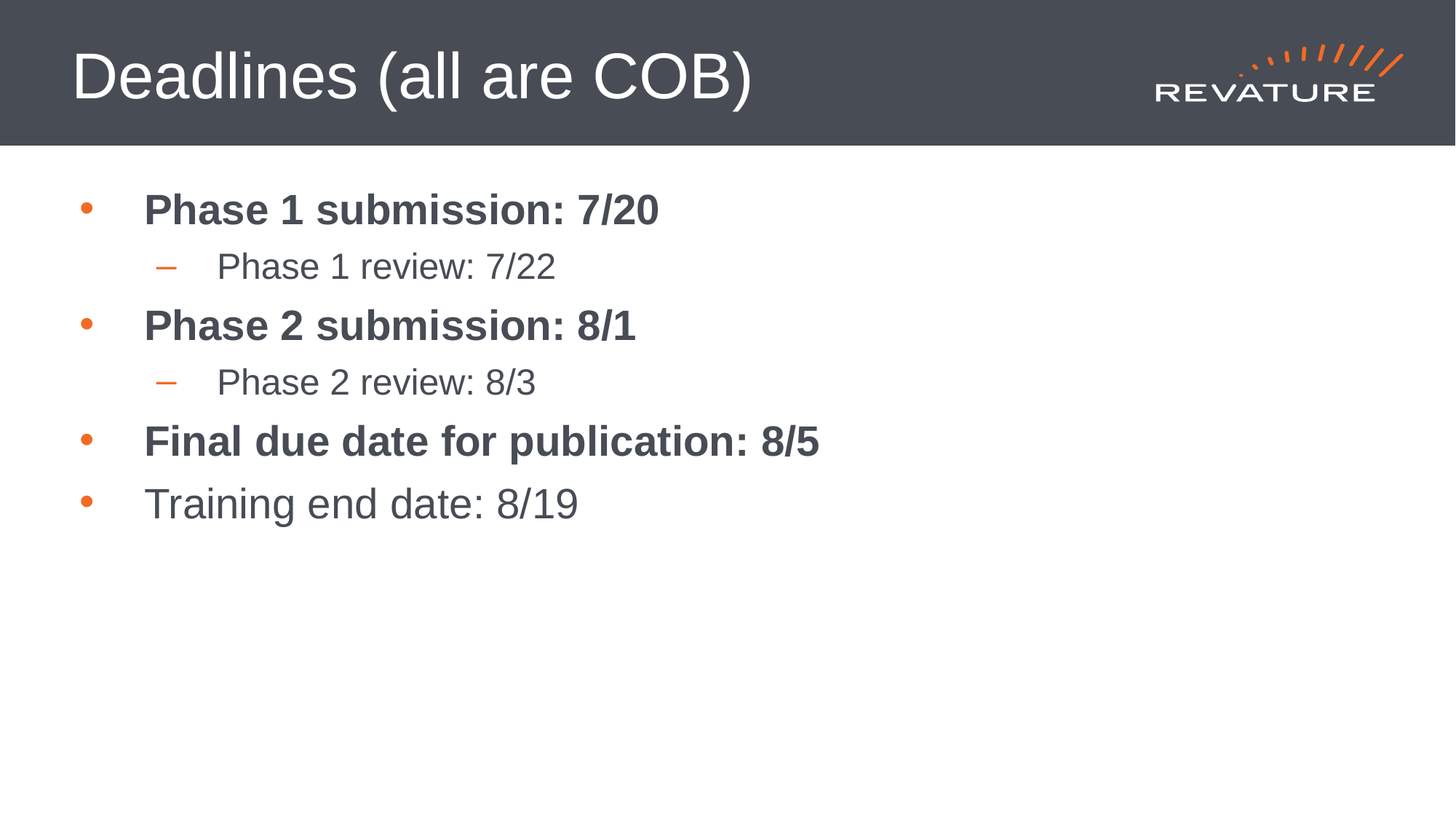

# Deadlines (all are COB)
Phase 1 submission: 7/20
Phase 1 review: 7/22
Phase 2 submission: 8/1
Phase 2 review: 8/3
Final due date for publication: 8/5
Training end date: 8/19